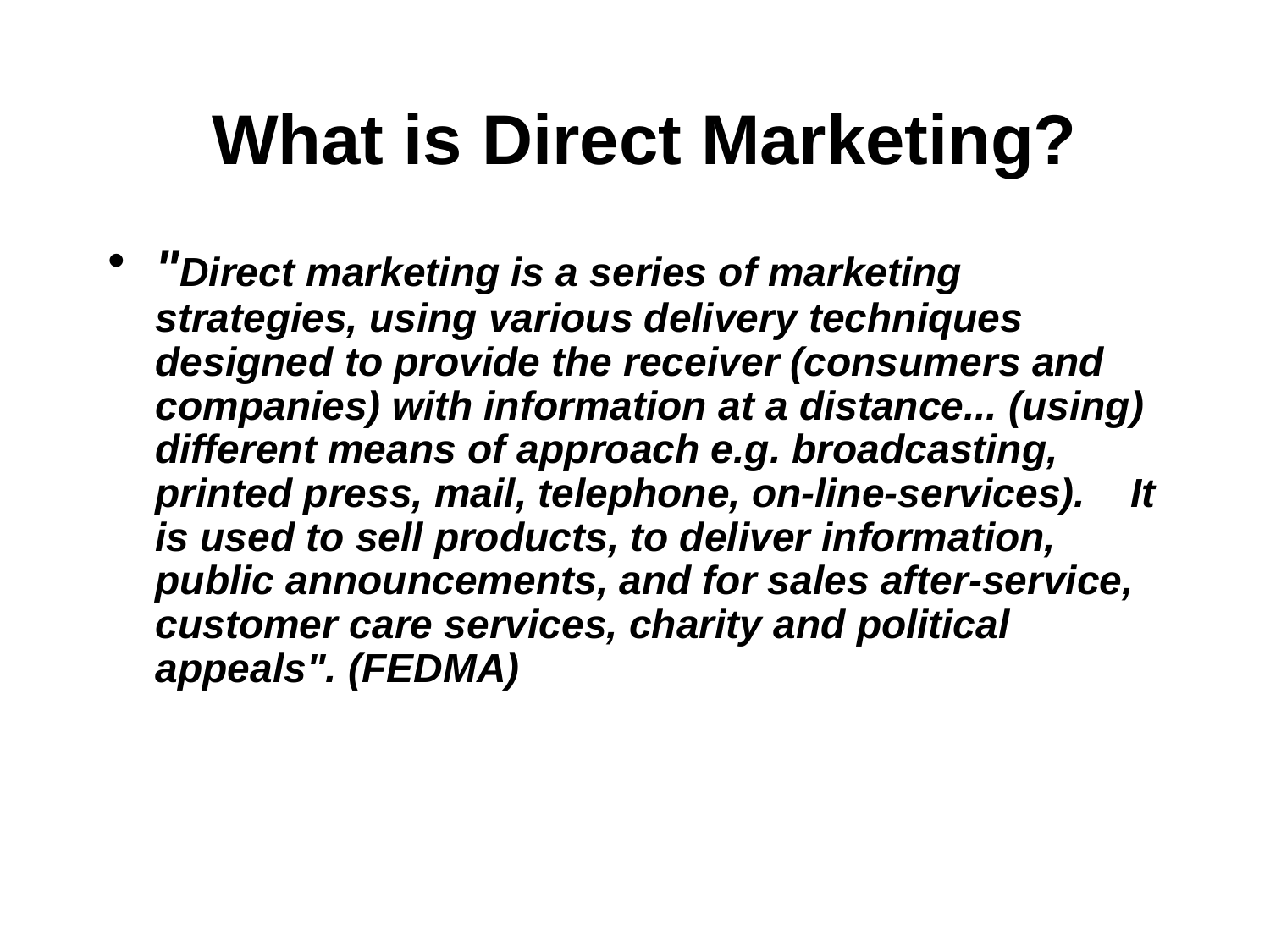

# What is Direct Marketing?
"Direct marketing is a series of marketing strategies, using various delivery techniques designed to provide the receiver (consumers and companies) with information at a distance... (using) different means of approach e.g. broadcasting, printed press, mail, telephone, on-line-services).    It is used to sell products, to deliver information, public announcements, and for sales after-service, customer care services, charity and political appeals". (FEDMA)